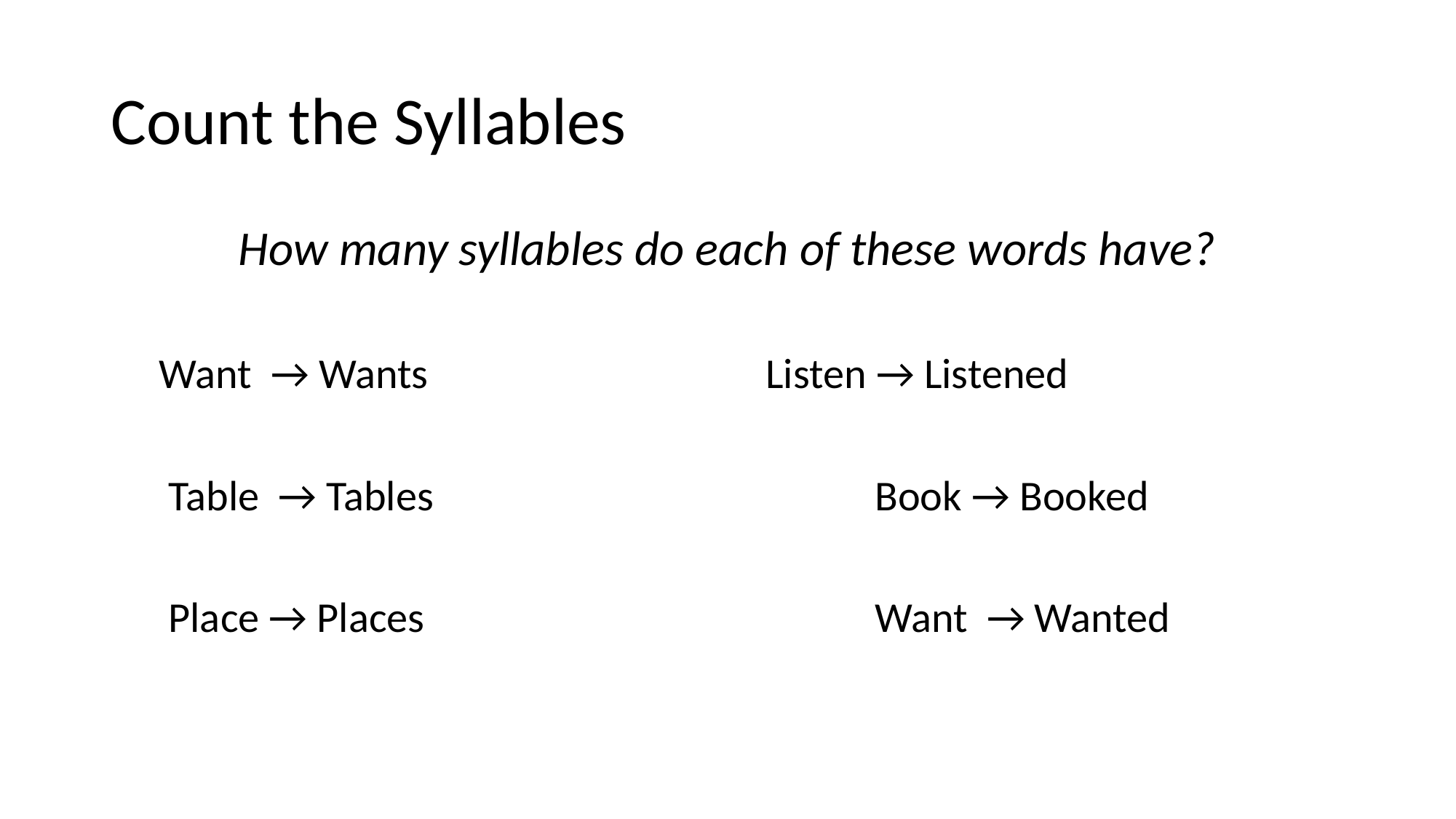

# Count the Syllables
How many syllables do each of these words have?

     Want  → Wants 		    		Listen → Listened

      Table  → Tables					Book → Booked

      Place → Places 	      				Want  → Wanted